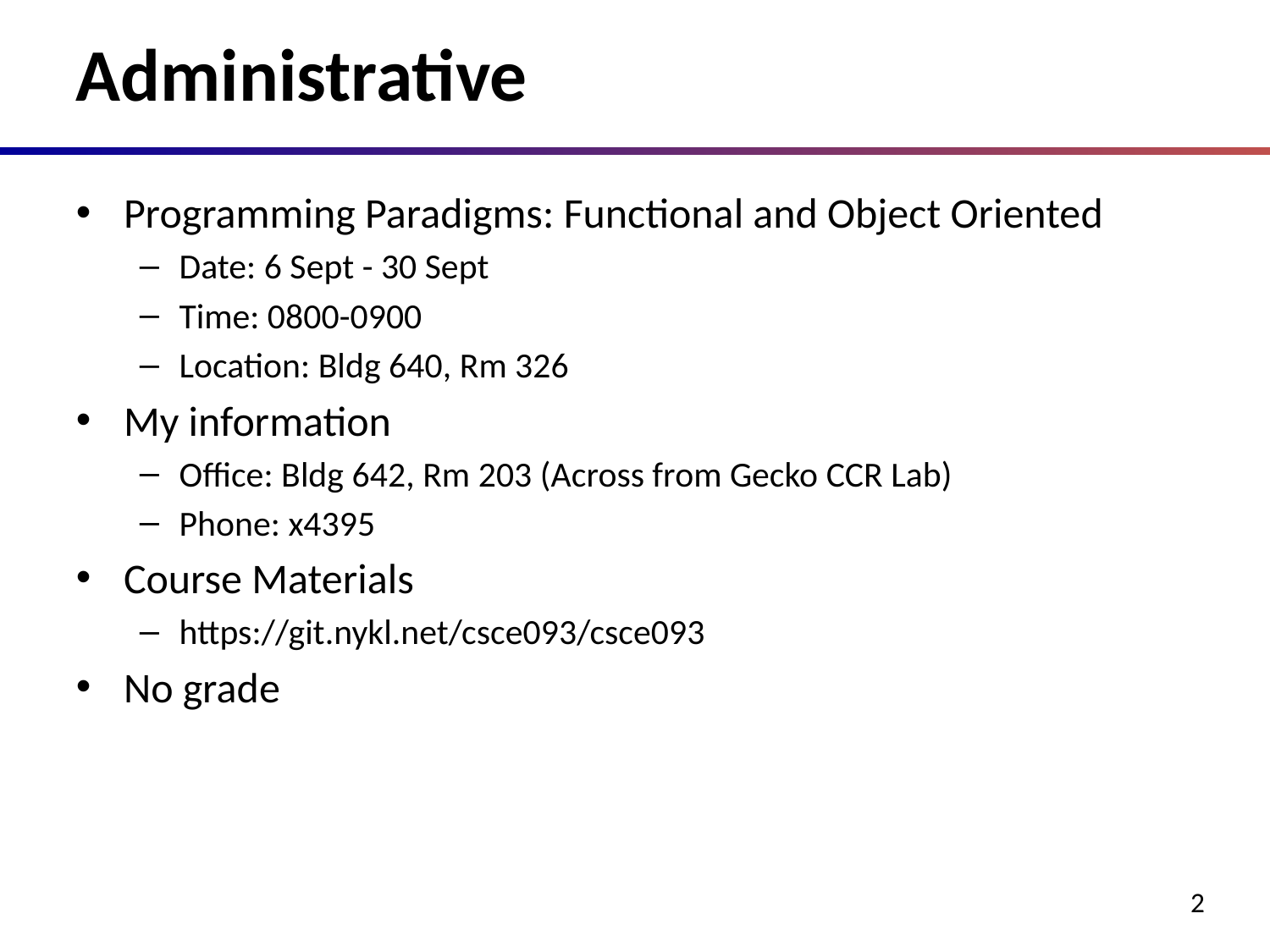

# Administrative
Programming Paradigms: Functional and Object Oriented
Date: 6 Sept - 30 Sept
Time: 0800-0900
Location: Bldg 640, Rm 326
My information
Office: Bldg 642, Rm 203 (Across from Gecko CCR Lab)
Phone: x4395
Course Materials
https://git.nykl.net/csce093/csce093
No grade